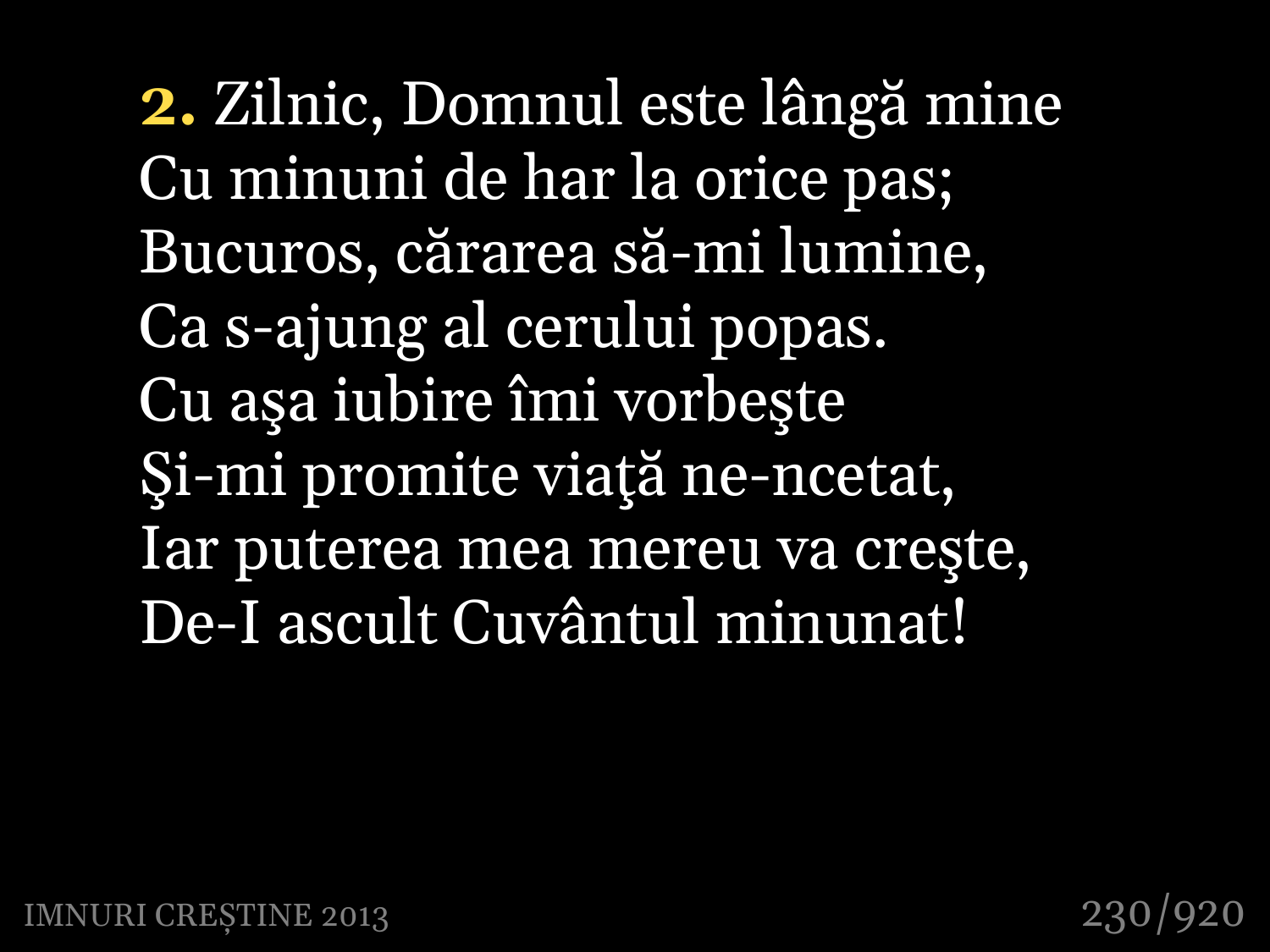

2. Zilnic, Domnul este lângă mine
Cu minuni de har la orice pas;
Bucuros, cărarea să-mi lumine,
Ca s-ajung al cerului popas.
Cu aşa iubire îmi vorbeşte
Şi-mi promite viaţă ne-ncetat,
Iar puterea mea mereu va creşte,
De-I ascult Cuvântul minunat!
230/920
IMNURI CREȘTINE 2013